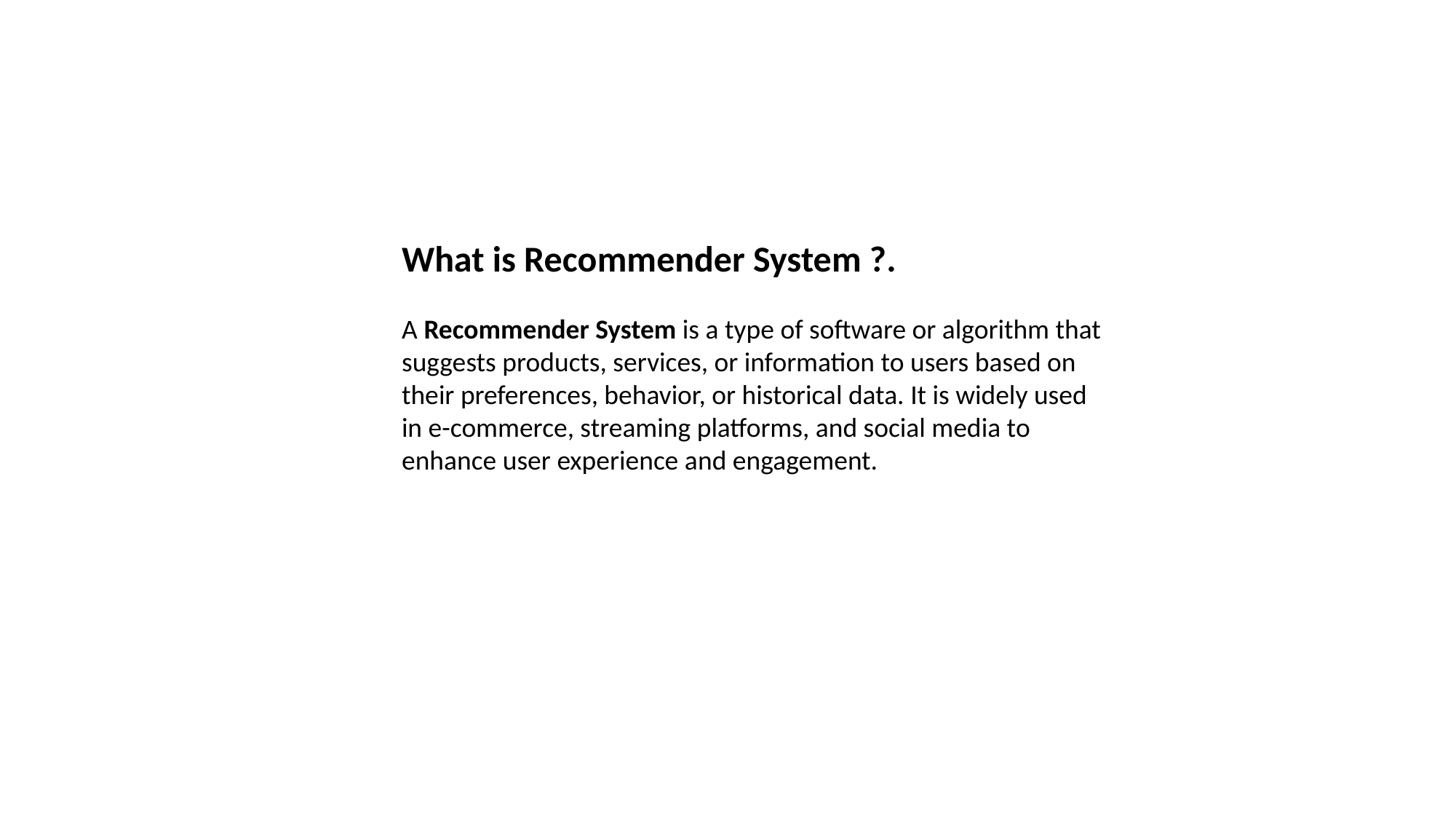

What is Recommender System ?.

A Recommender System is a type of software or algorithm that suggests products, services, or information to users based on their preferences, behavior, or historical data. It is widely used in e-commerce, streaming platforms, and social media to enhance user experience and engagement.